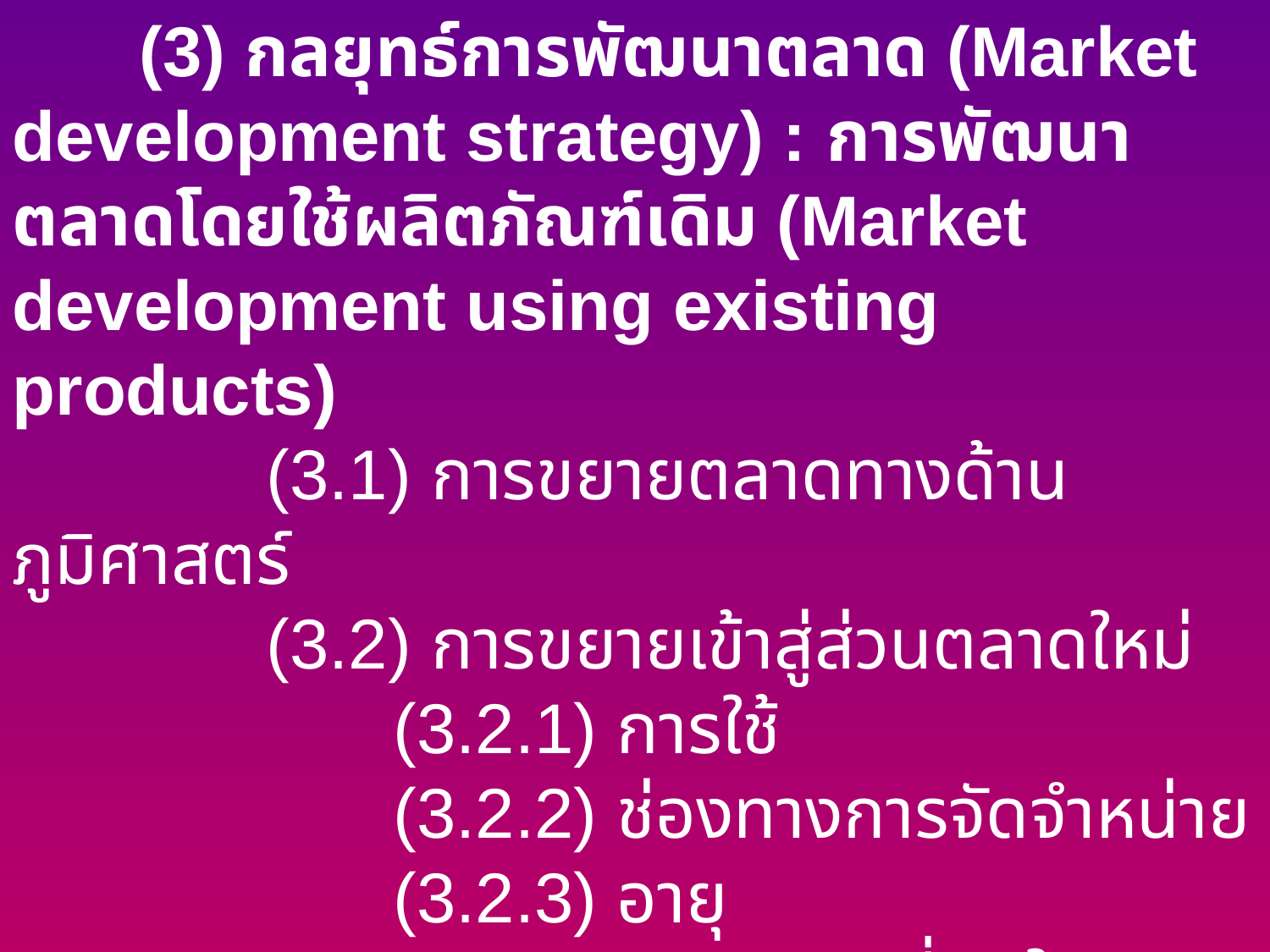

(3) กลยุทธ์การพัฒนาตลาด (Market development strategy) : การพัฒนาตลาดโดยใช้ผลิตภัณฑ์เดิม (Market development using existing products)
		(3.1) การขยายตลาดทางด้านภูมิศาสตร์
		(3.2) การขยายเข้าสู่ส่วนตลาดใหม่
			(3.2.1) การใช้
			(3.2.2) ช่องทางการจัดจำหน่าย
			(3.2.3) อายุ
			(3.2.4) คุณสมบัติที่พอใจ
			(3.2.5) การประยุกต์ใช้สำหำหรับตลาดที่กำหนดให้